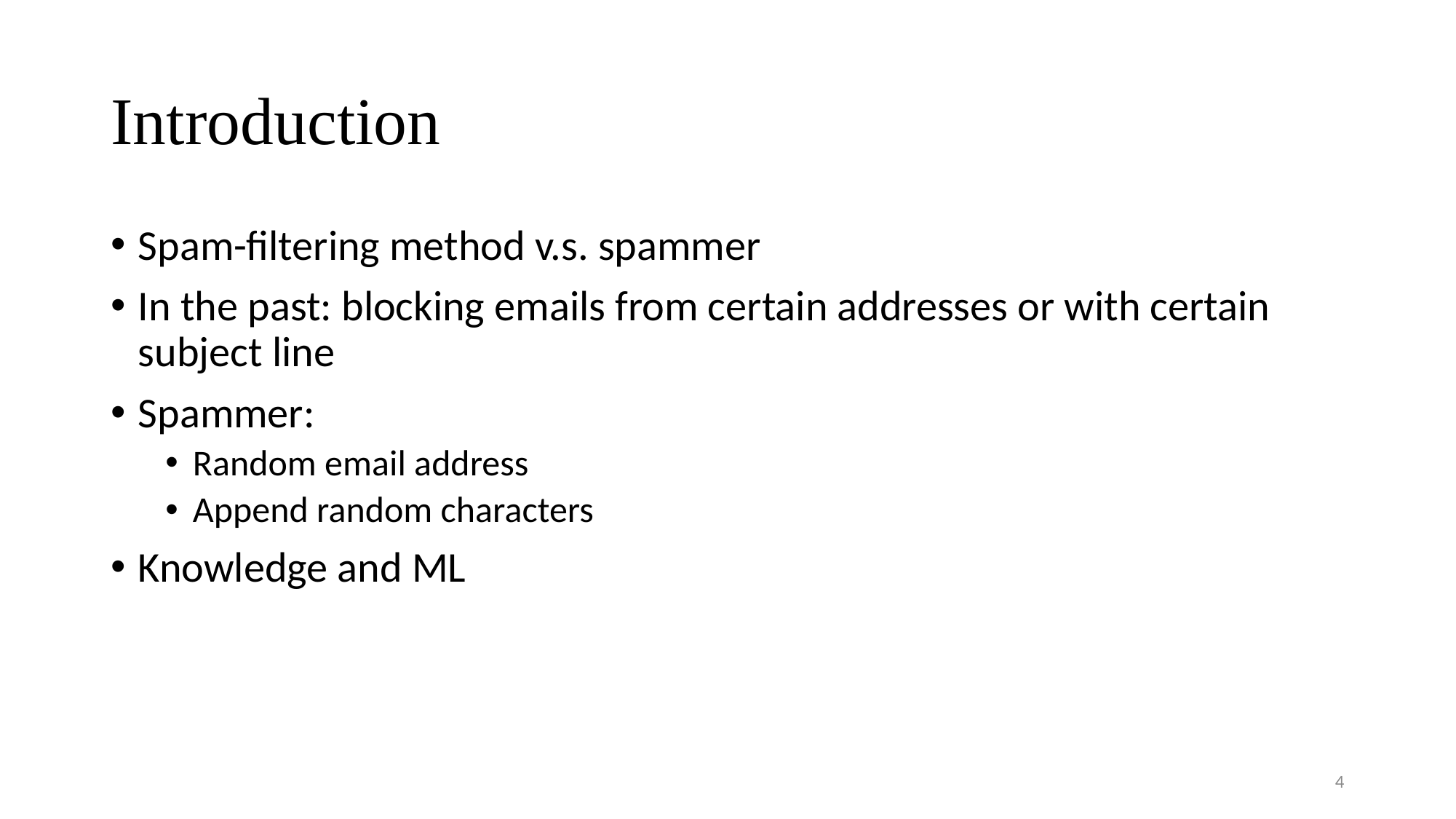

# Introduction
Spam-filtering method v.s. spammer
In the past: blocking emails from certain addresses or with certain subject line
Spammer:
Random email address
Append random characters
Knowledge and ML
4